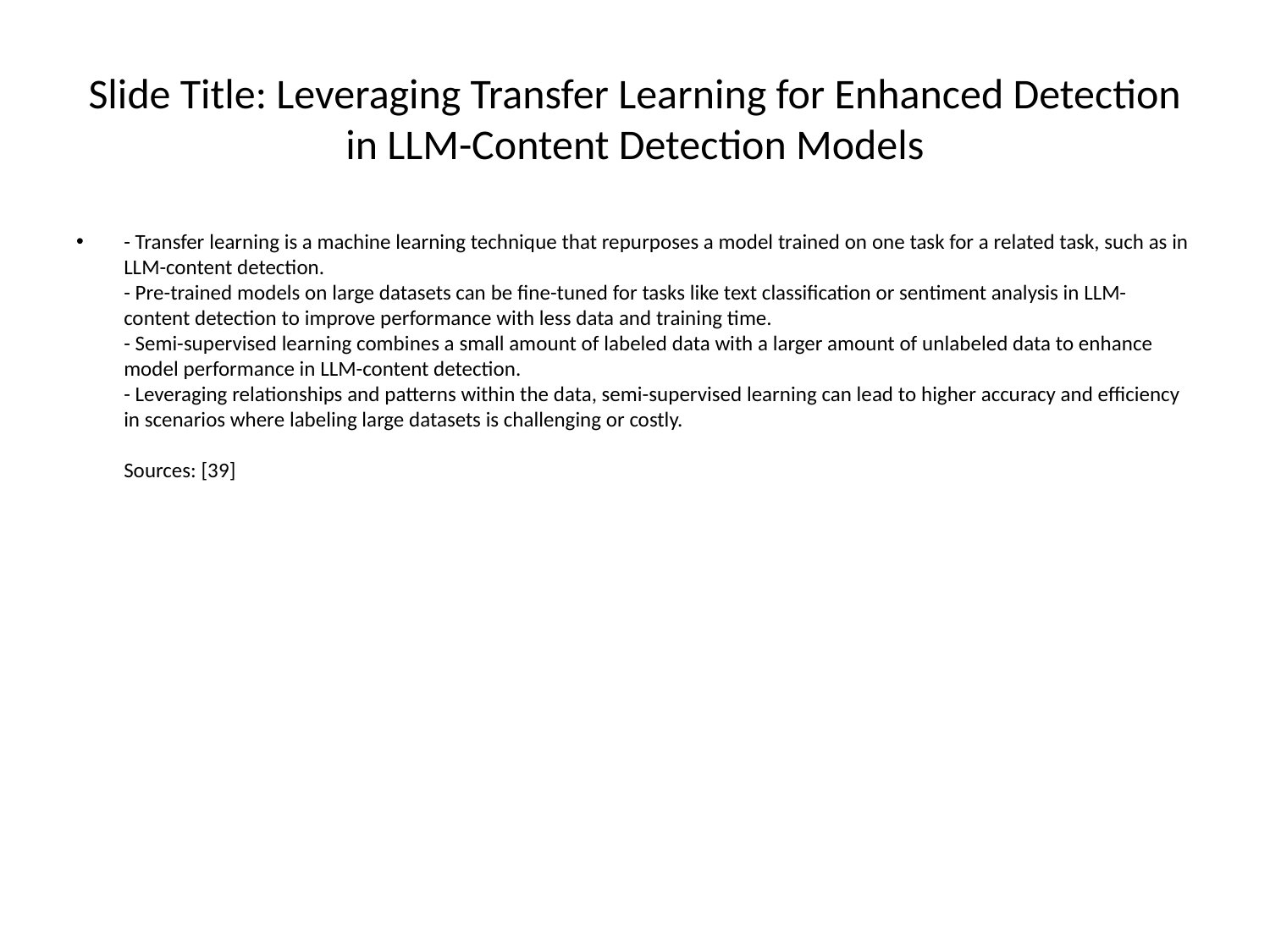

# Slide Title: Leveraging Transfer Learning for Enhanced Detection in LLM-Content Detection Models
- Transfer learning is a machine learning technique that repurposes a model trained on one task for a related task, such as in LLM-content detection.
- Pre-trained models on large datasets can be fine-tuned for tasks like text classification or sentiment analysis in LLM-content detection to improve performance with less data and training time.
- Semi-supervised learning combines a small amount of labeled data with a larger amount of unlabeled data to enhance model performance in LLM-content detection.
- Leveraging relationships and patterns within the data, semi-supervised learning can lead to higher accuracy and efficiency in scenarios where labeling large datasets is challenging or costly.
Sources: [39]